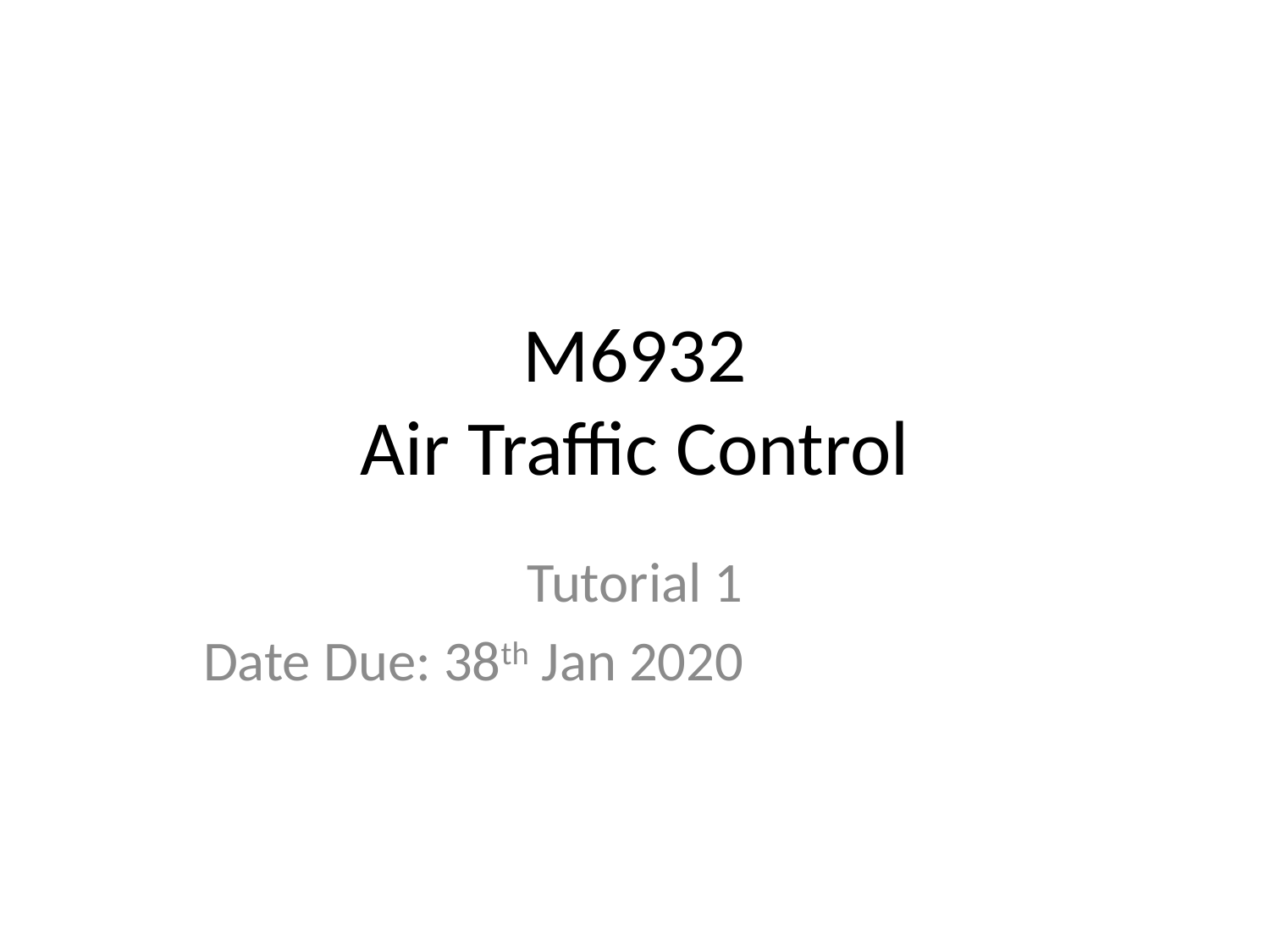

# M6932 Air Traffic Control
Tutorial 1
Date Due: 38th Jan 2020